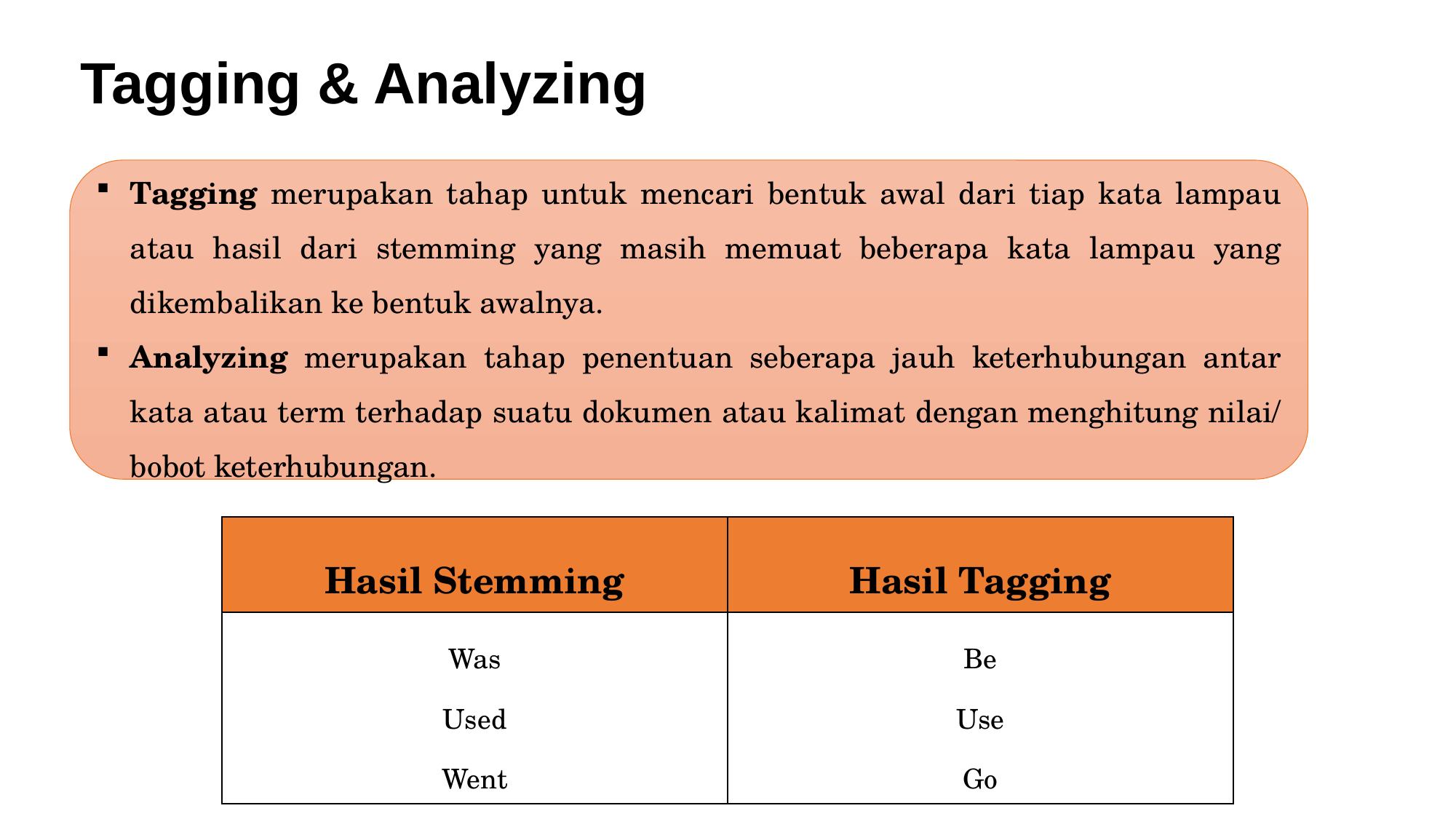

# Tagging & Analyzing
Tagging merupakan tahap untuk mencari bentuk awal dari tiap kata lampau atau hasil dari stemming yang masih memuat beberapa kata lampau yang dikembalikan ke bentuk awalnya.
Analyzing merupakan tahap penentuan seberapa jauh keterhubungan antar kata atau term terhadap suatu dokumen atau kalimat dengan menghitung nilai/ bobot keterhubungan.
| Hasil Stemming | Hasil Tagging |
| --- | --- |
| Was Used Went | Be Use Go |